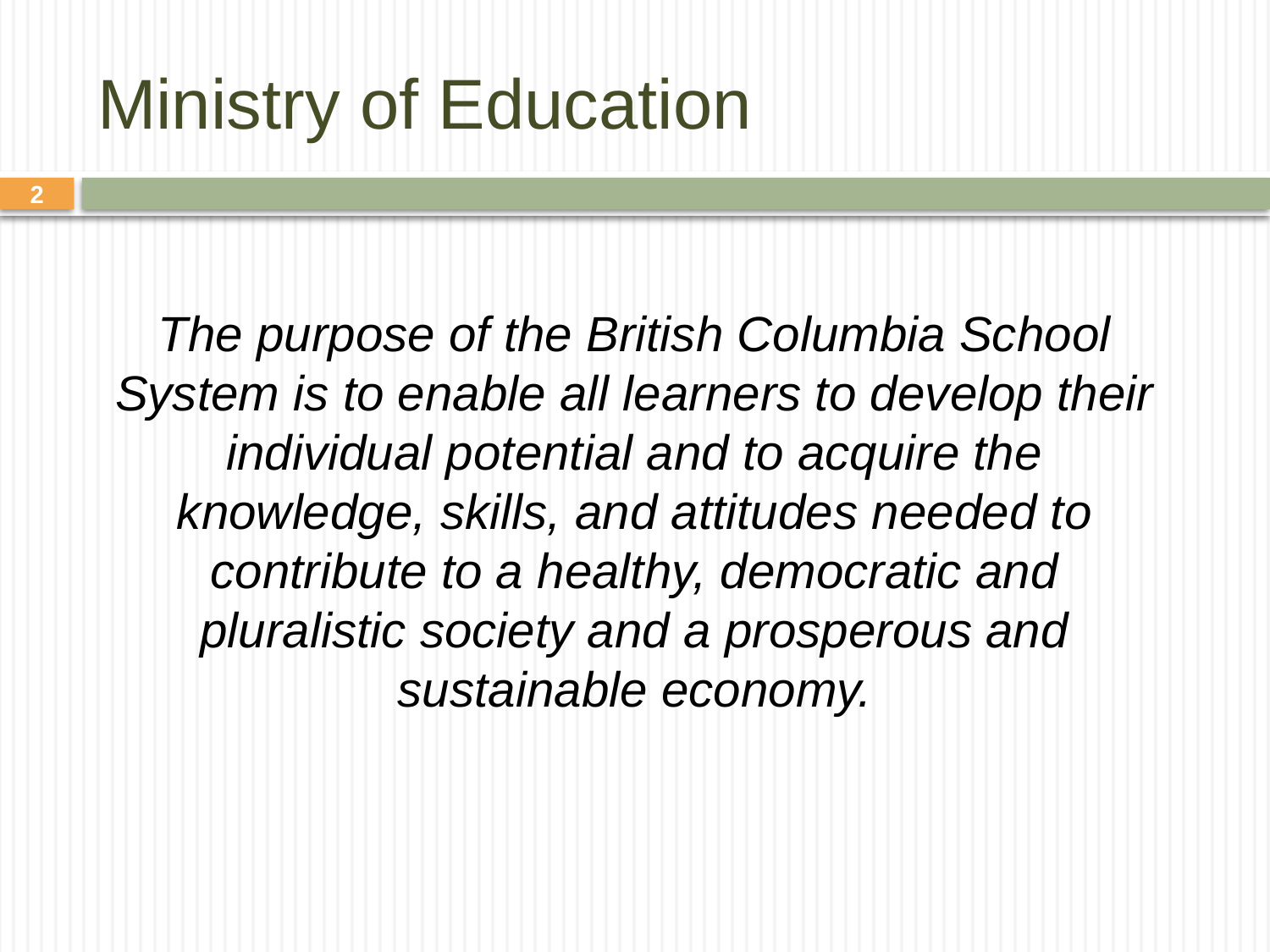

# Ministry of Education
2

The purpose of the British Columbia School System is to enable all learners to develop their individual potential and to acquire the knowledge, skills, and attitudes needed to contribute to a healthy, democratic and pluralistic society and a prosperous and sustainable economy.